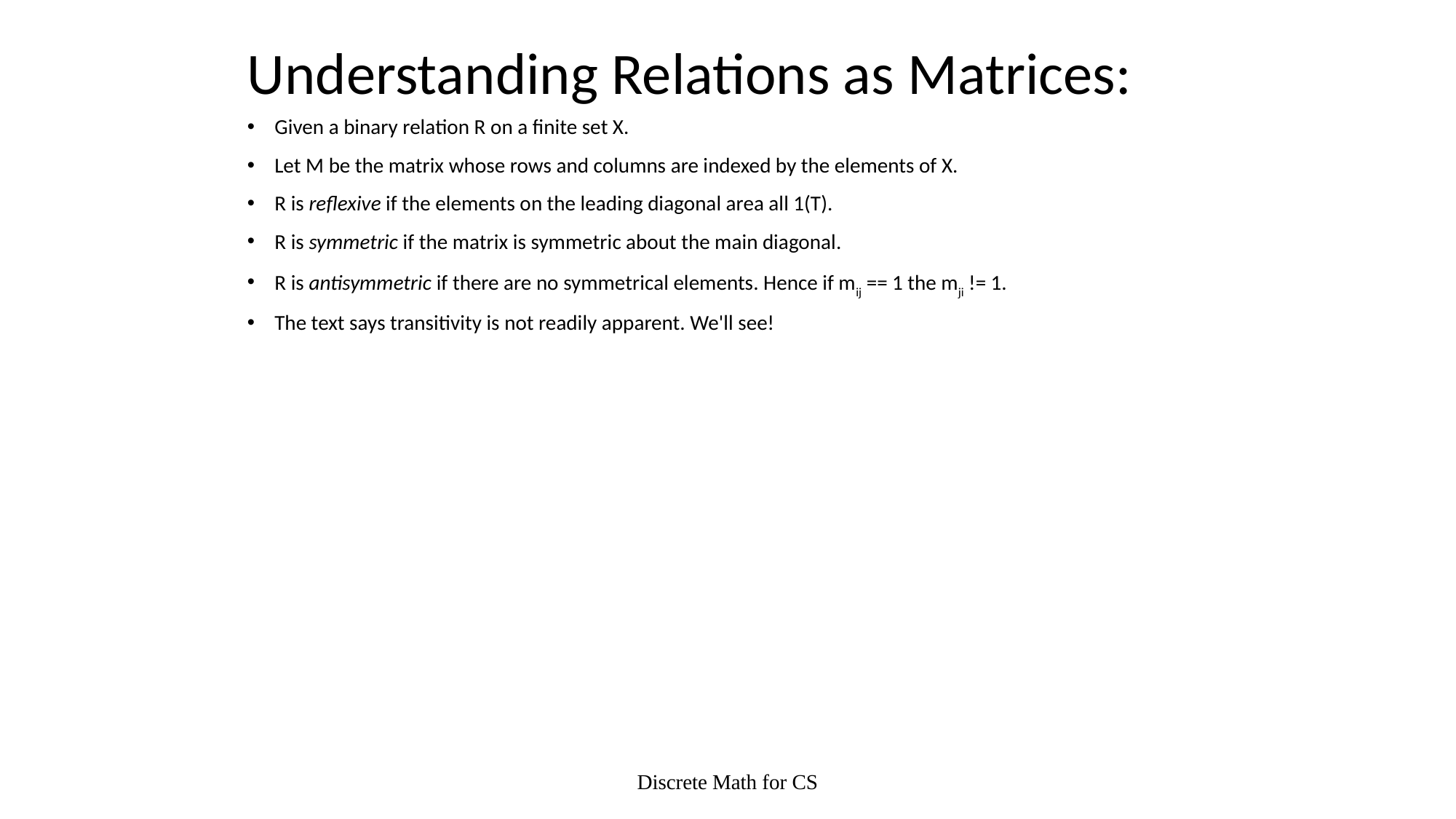

# Understanding Relations as Matrices:
Given a binary relation R on a finite set X.
Let M be the matrix whose rows and columns are indexed by the elements of X.
R is reflexive if the elements on the leading diagonal area all 1(T).
R is symmetric if the matrix is symmetric about the main diagonal.
R is antisymmetric if there are no symmetrical elements. Hence if mij == 1 the mji != 1.
The text says transitivity is not readily apparent. We'll see!
Discrete Math for CS